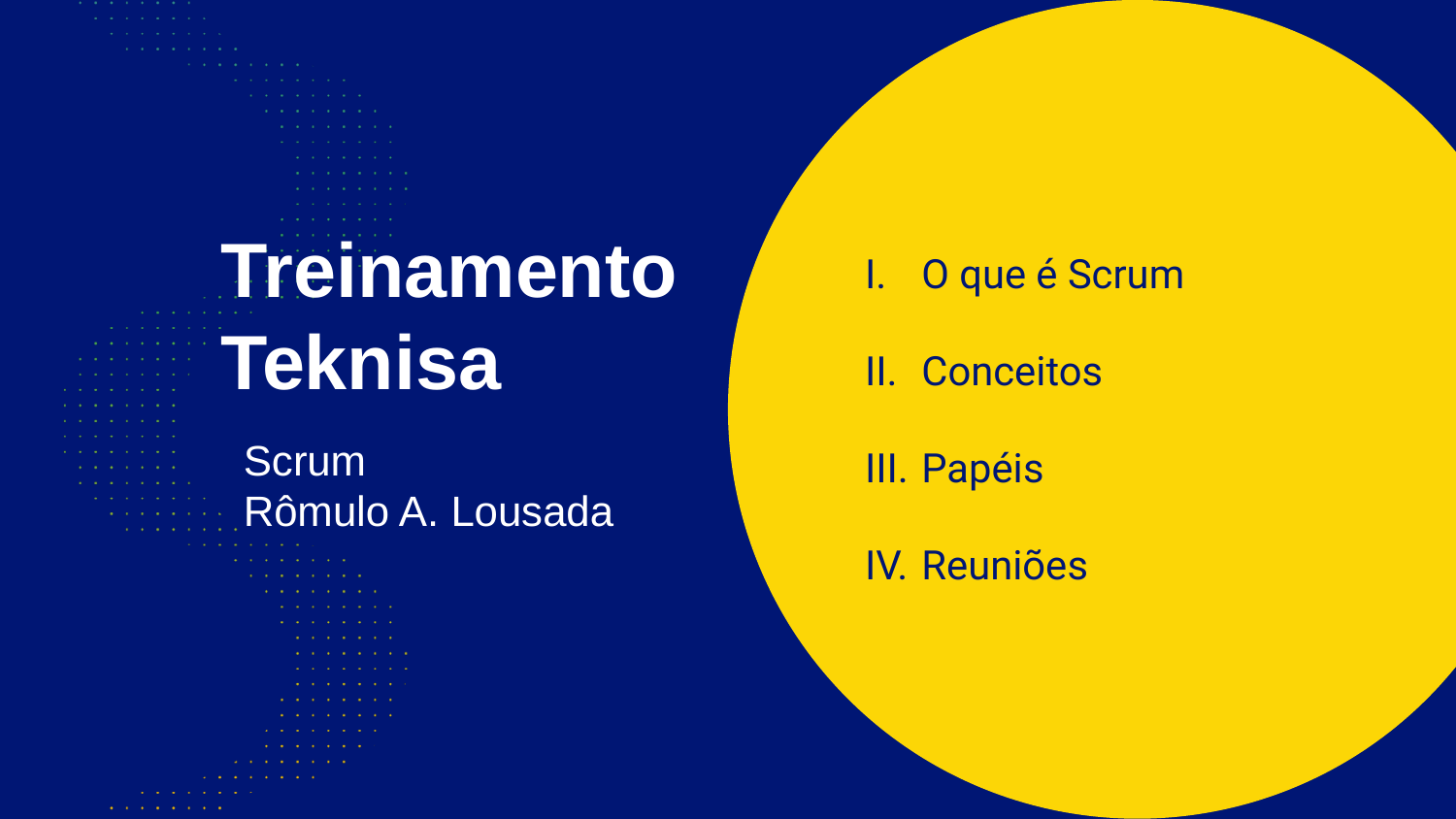

# Treinamento
Teknisa
O que é Scrum
Conceitos
Papéis
Reuniões
Scrum
Rômulo A. Lousada